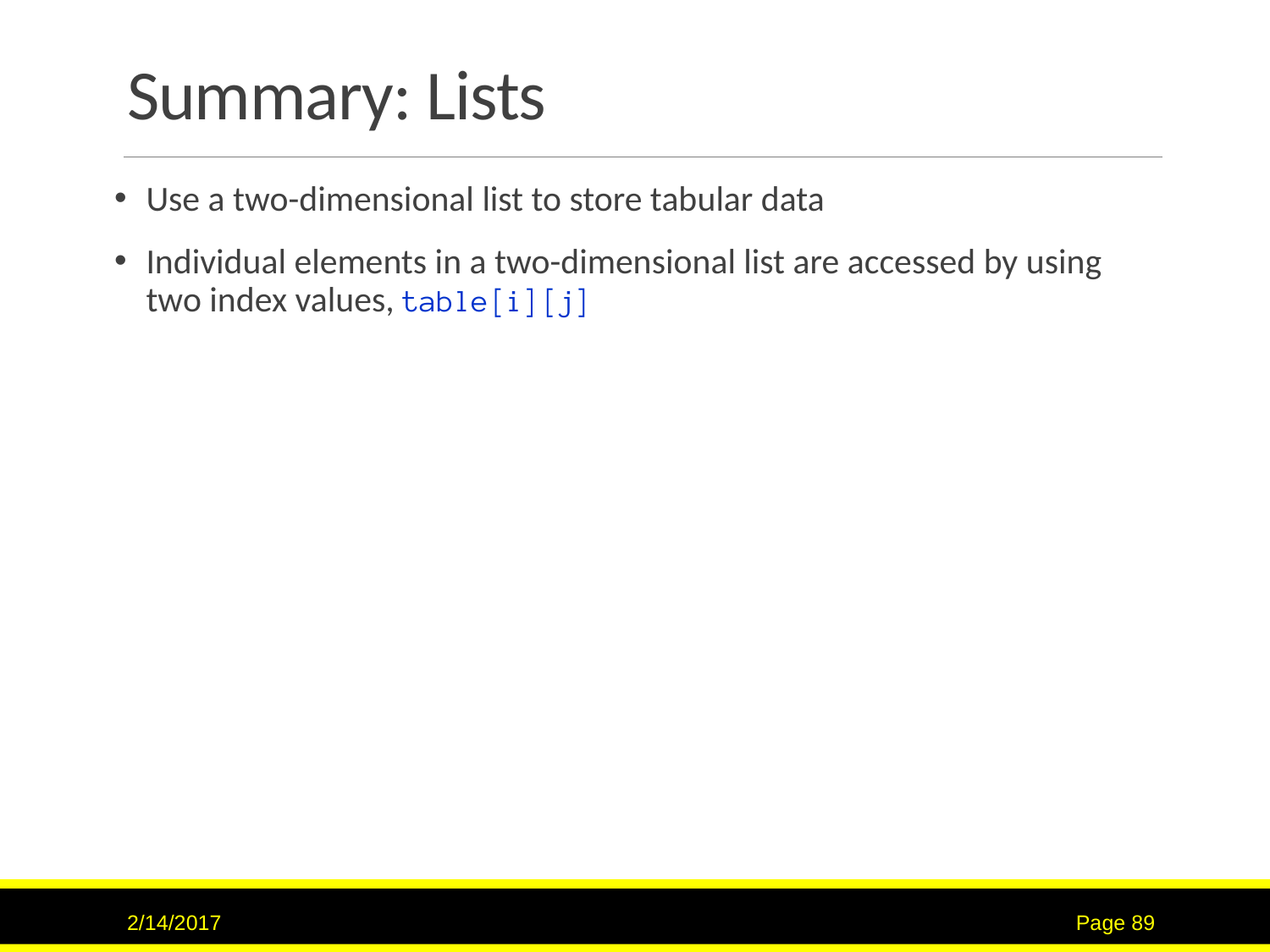

# Summary: Lists
Use a two-dimensional list to store tabular data
Individual elements in a two-dimensional list are accessed by using two index values, table[i][j]

2/14/2017
Page 89